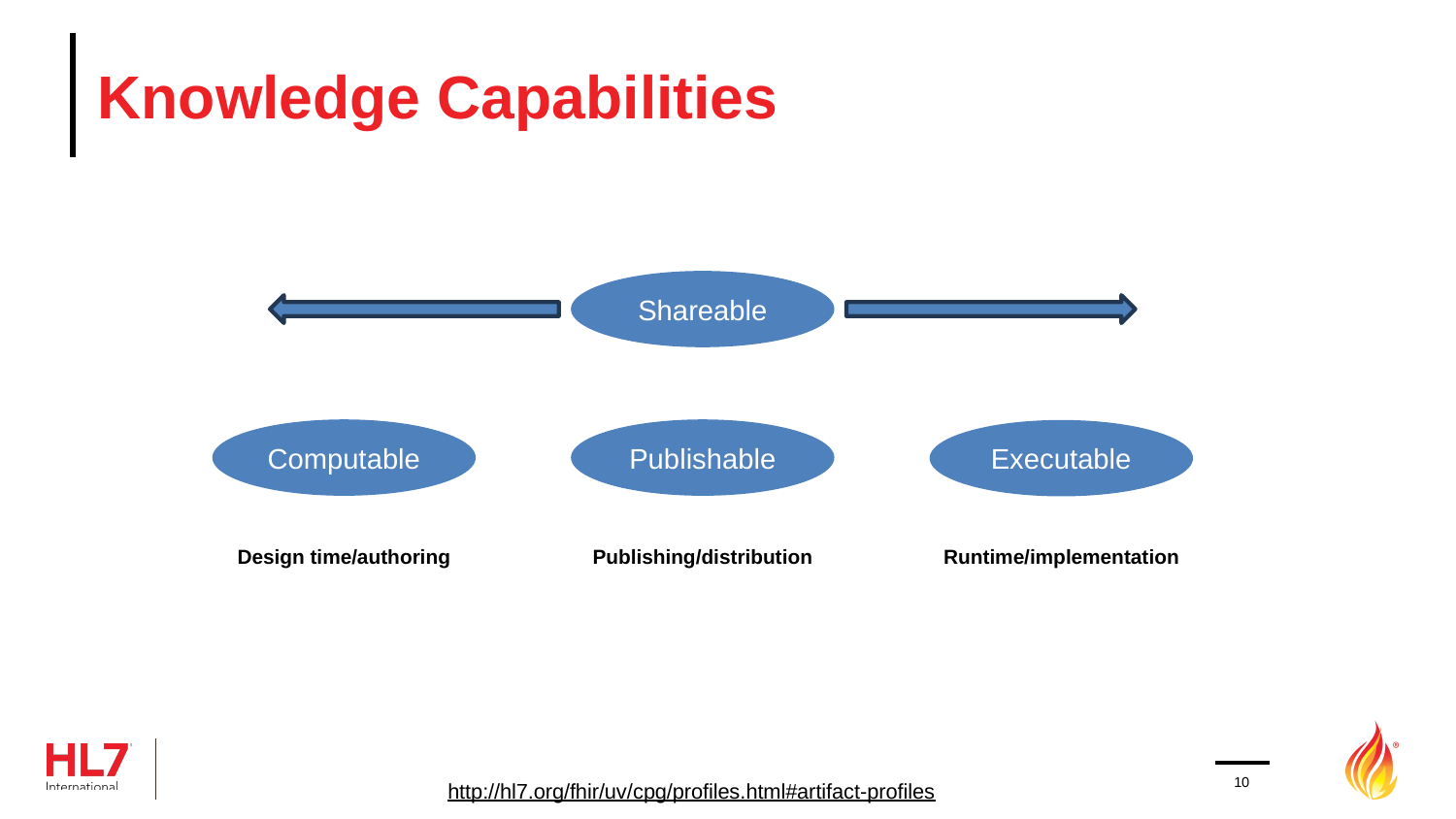

# Knowledge Capabilities
Shareable

Publishable
Computable
Executable
Design time/authoring
Publishing/distribution
Runtime/implementation
10
http://hl7.org/fhir/uv/cpg/profiles.html#artifact-profiles